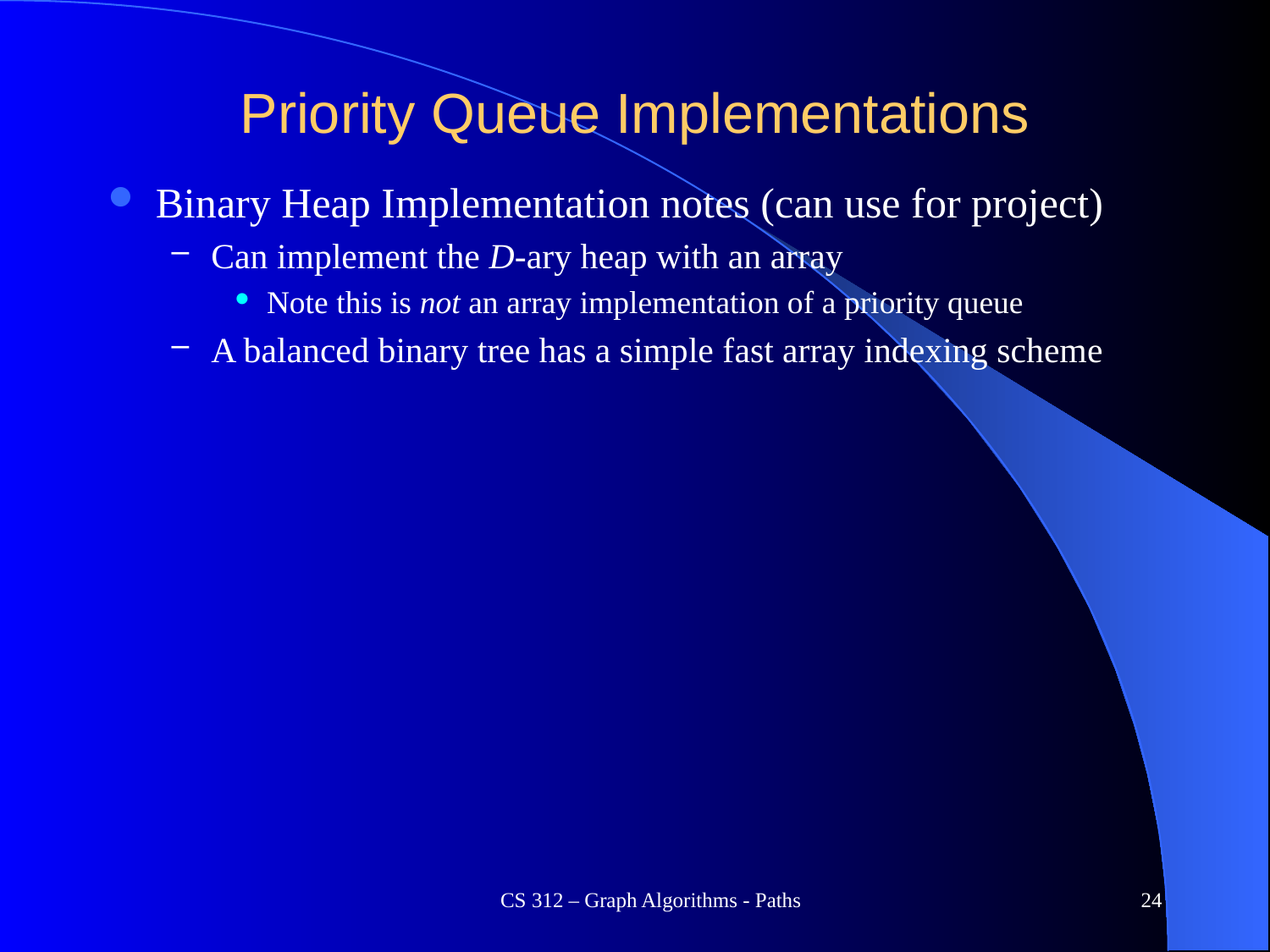

# Priority Queue Implementations
Binary Heap Implementation notes (can use for project)
Can implement the D-ary heap with an array
Note this is not an array implementation of a priority queue
A balanced binary tree has a simple fast array indexing scheme

CS 312 – Graph Algorithms - Paths
24